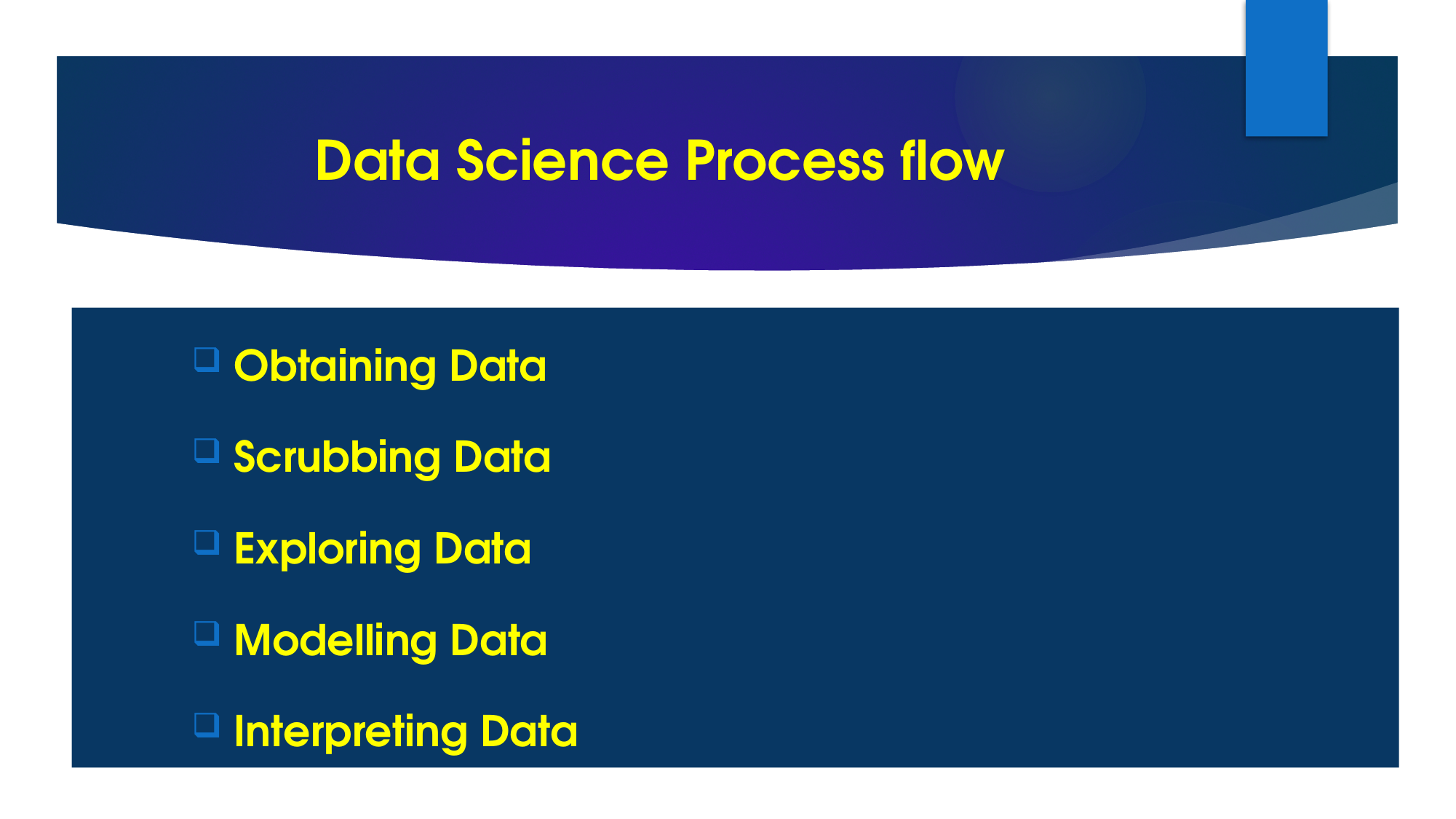

# Data Science Process flow
 Obtaining Data
 Scrubbing Data
 Exploring Data
 Modelling Data
 Interpreting Data